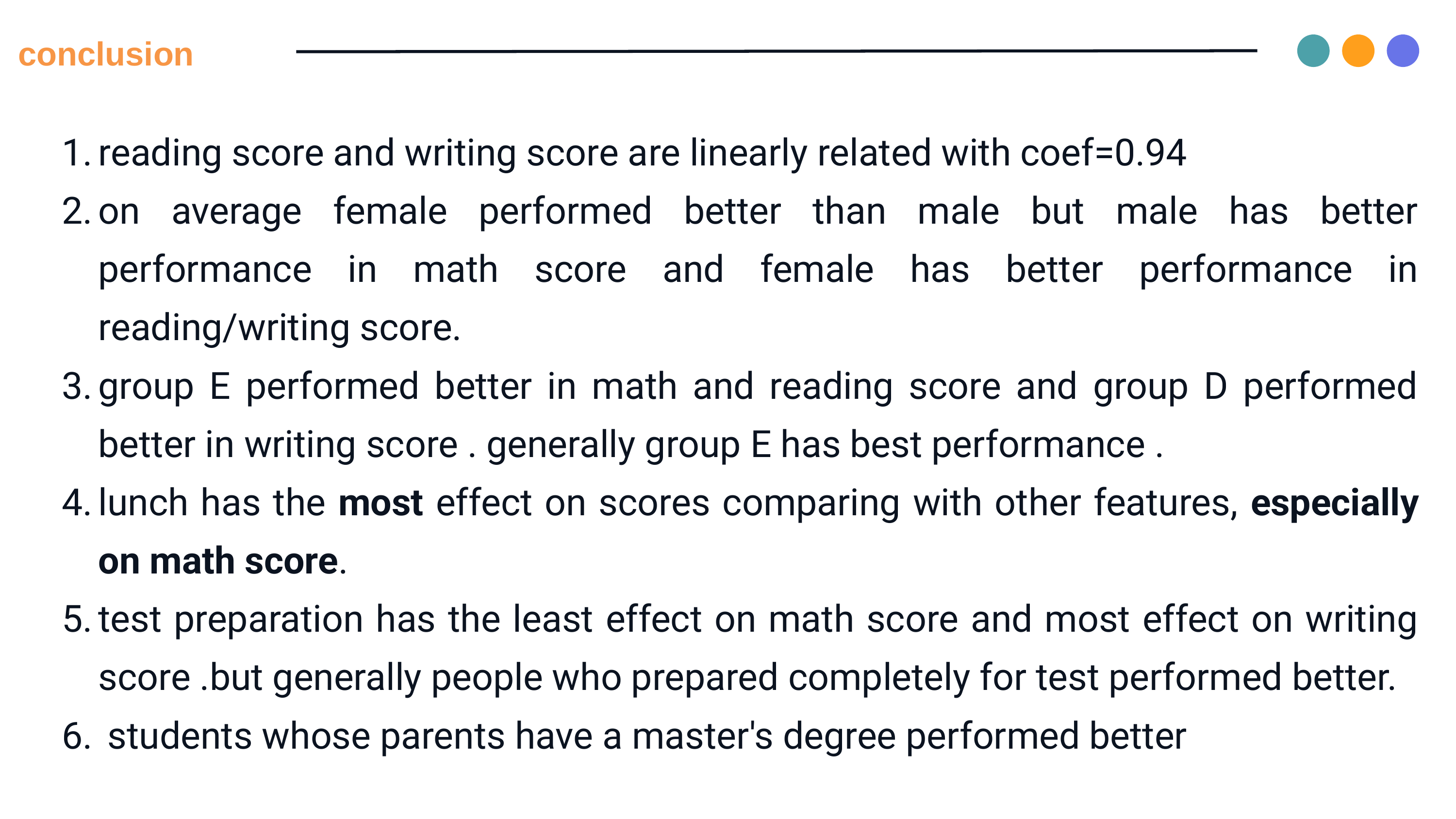

conclusion

reading score and writing score are linearly related with coef=0.94
on average female performed better than male but male has better performance in math score and female has better performance in reading/writing score.
group E performed better in math and reading score and group D performed better in writing score . generally group E has best performance .
lunch has the most effect on scores comparing with other features, especially on math score.
test preparation has the least effect on math score and most effect on writing score .but generally people who prepared completely for test performed better.
 students whose parents have a master's degree performed better